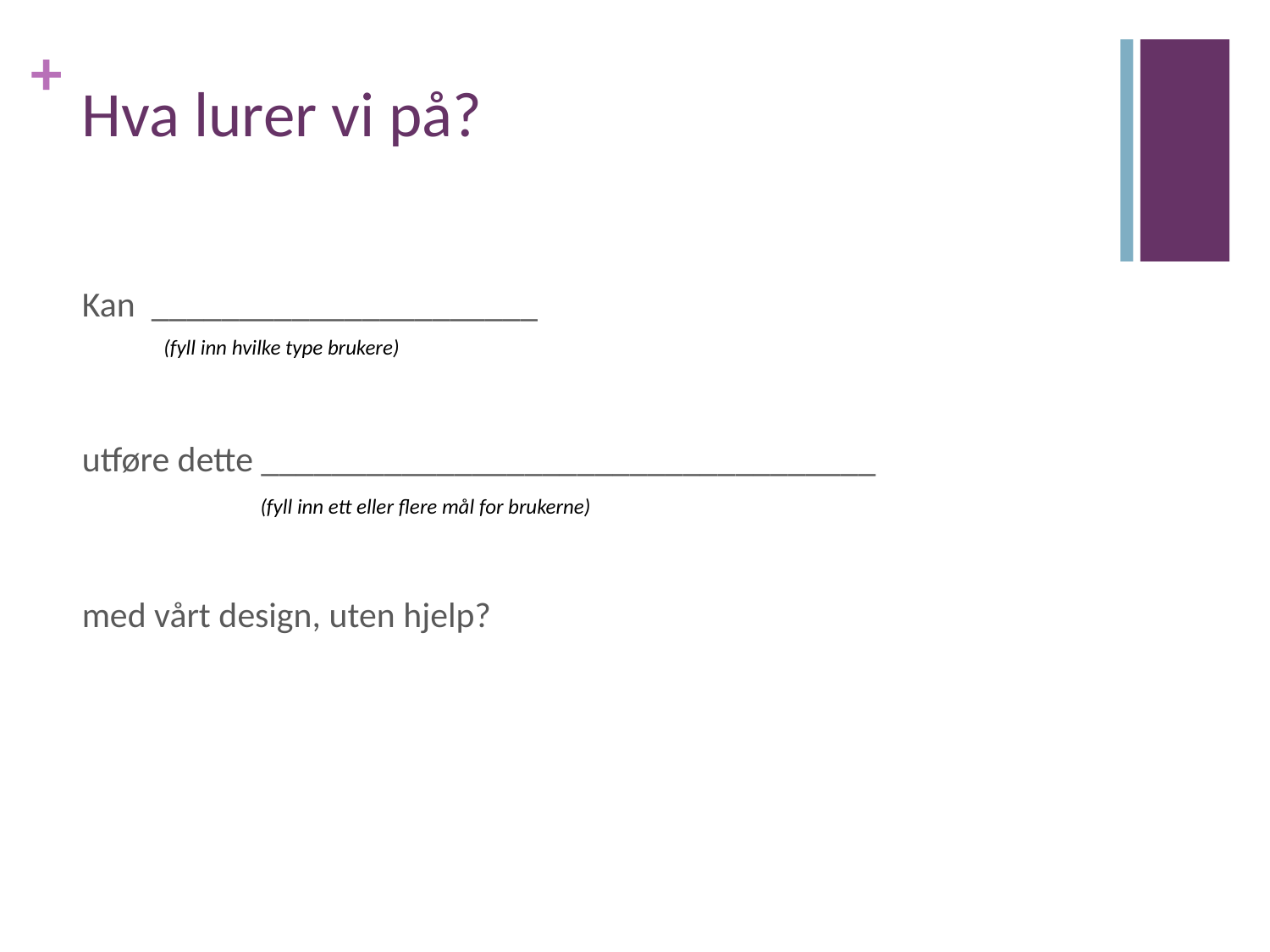

# Hva lurer vi på?
Kan  ______________________

utføre dette ___________________________________

med vårt design, uten hjelp?
(fyll inn hvilke type brukere)
(fyll inn ett eller flere mål for brukerne)